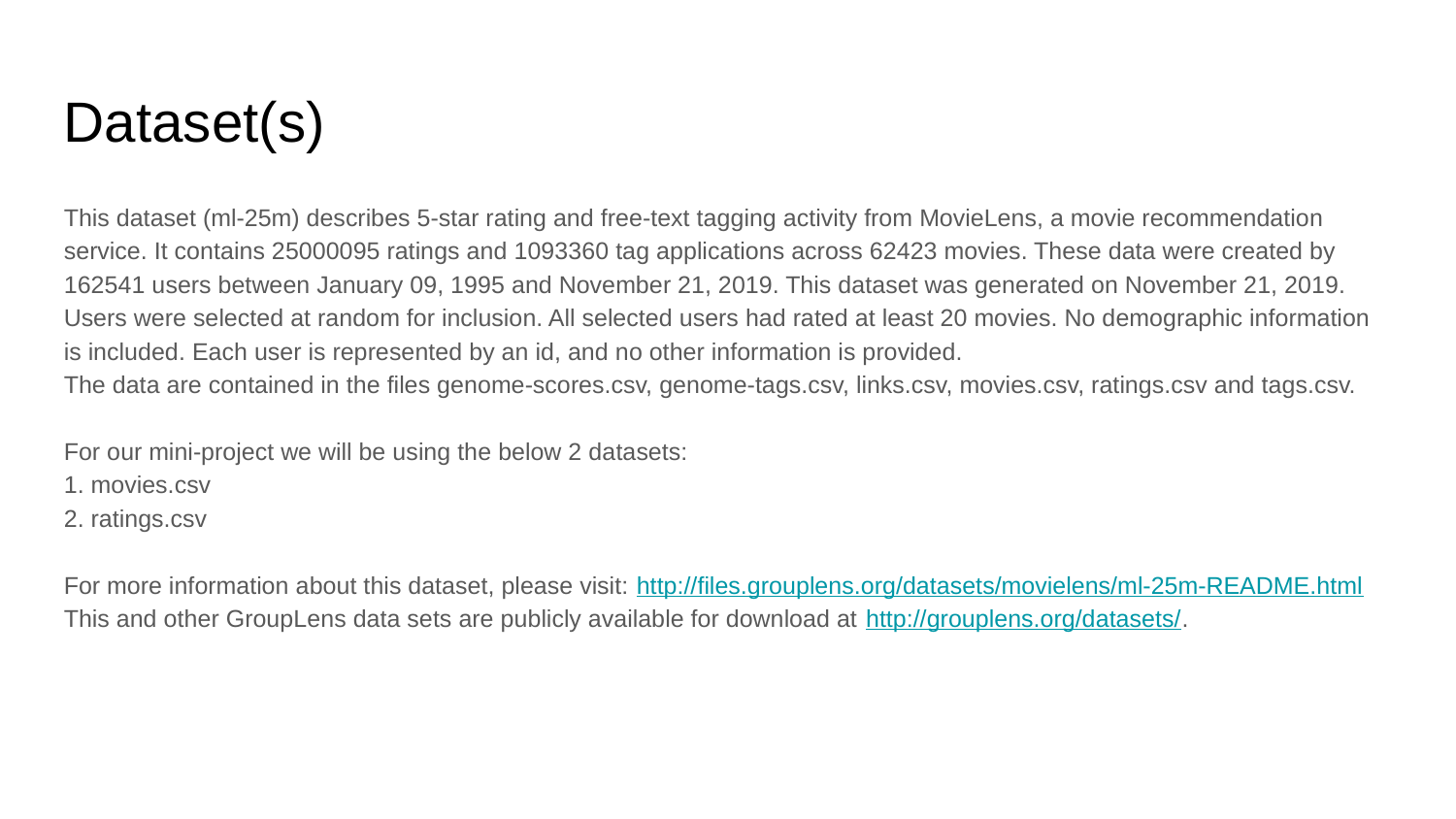

Dataset(s)
This dataset (ml-25m) describes 5-star rating and free-text tagging activity from MovieLens, a movie recommendation service. It contains 25000095 ratings and 1093360 tag applications across 62423 movies. These data were created by 162541 users between January 09, 1995 and November 21, 2019. This dataset was generated on November 21, 2019.
Users were selected at random for inclusion. All selected users had rated at least 20 movies. No demographic information is included. Each user is represented by an id, and no other information is provided.
The data are contained in the files genome-scores.csv, genome-tags.csv, links.csv, movies.csv, ratings.csv and tags.csv.

For our mini-project we will be using the below 2 datasets:
1. movies.csv
2. ratings.csv

For more information about this dataset, please visit: http://files.grouplens.org/datasets/movielens/ml-25m-README.html
This and other GroupLens data sets are publicly available for download at http://grouplens.org/datasets/.